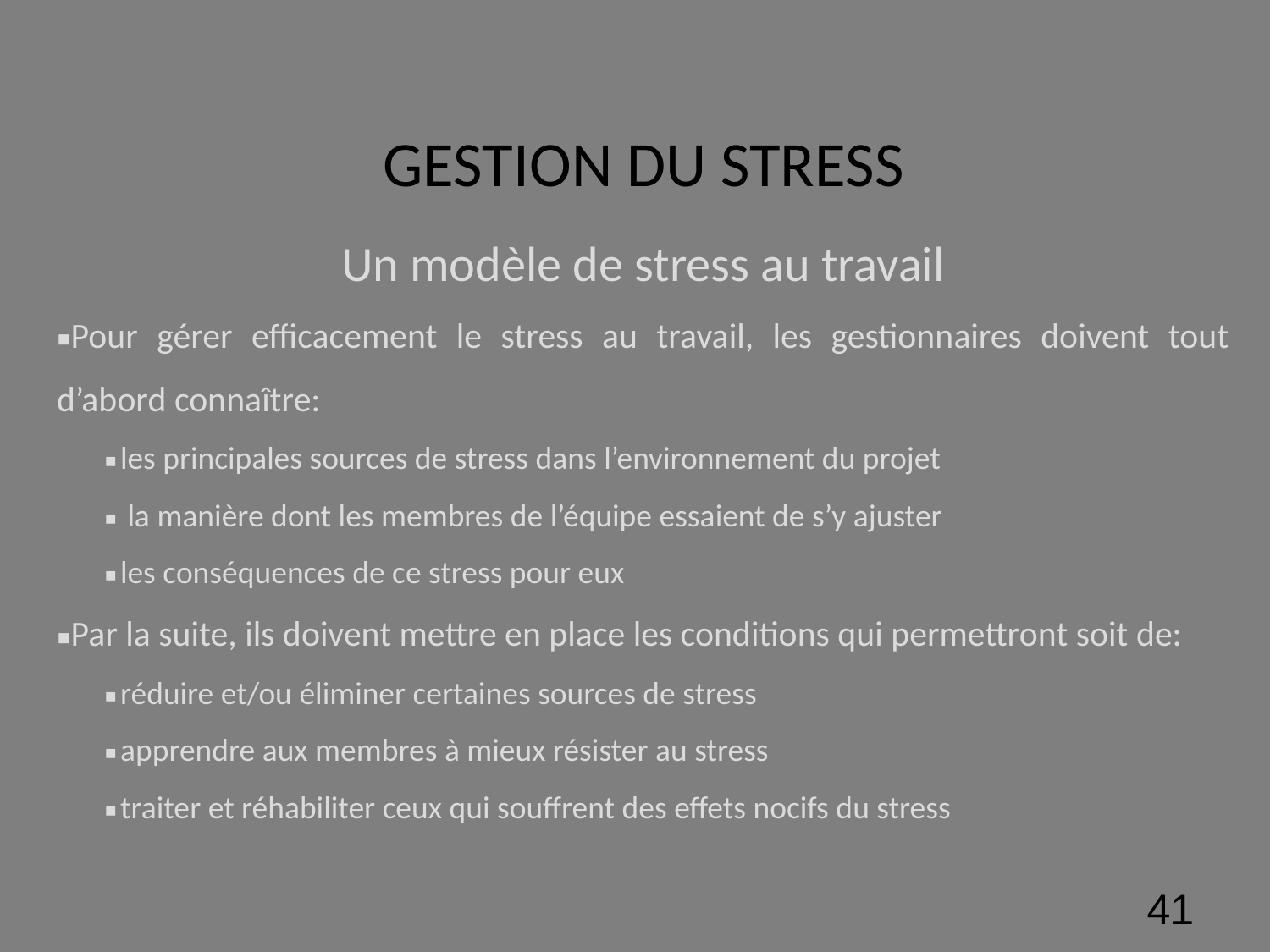

# GESTION DU STRESS
Un modèle de stress au travail
Pour gérer efficacement le stress au travail, les gestionnaires doivent tout d’abord connaître:
les principales sources de stress dans l’environnement du projet
 la manière dont les membres de l’équipe essaient de s’y ajuster
les conséquences de ce stress pour eux
Par la suite, ils doivent mettre en place les conditions qui permettront soit de:
réduire et/ou éliminer certaines sources de stress
apprendre aux membres à mieux résister au stress
traiter et réhabiliter ceux qui souffrent des effets nocifs du stress

41